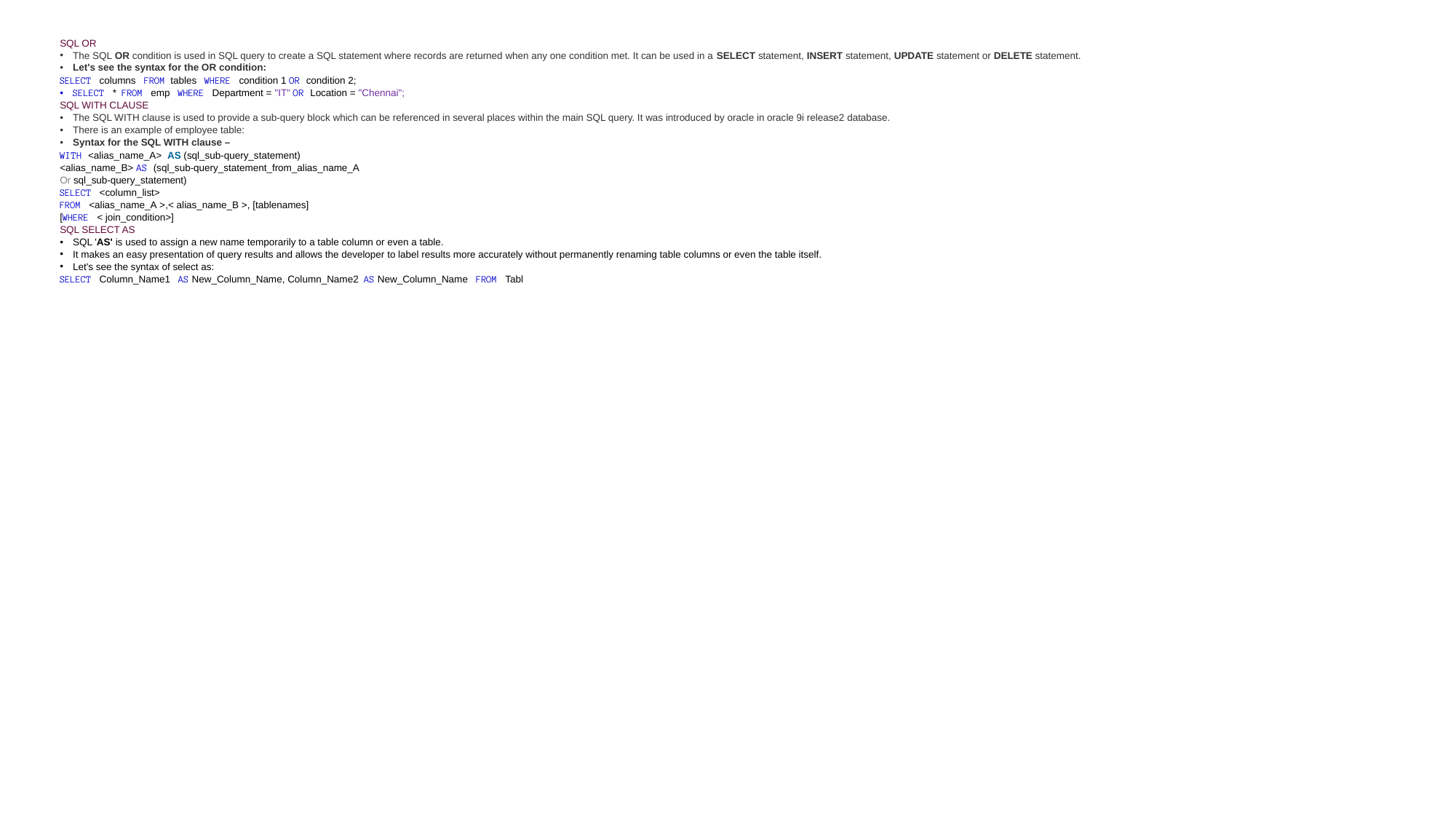

SQL OR
The SQL OR condition is used in SQL query to create a SQL statement where records are returned when any one condition met. It can be used in a SELECT statement, INSERT statement, UPDATE statement or DELETE statement.
Let's see the syntax for the OR condition:
SELECT  columns  FROM tables  WHERE  condition 1 OR condition 2;
SELECT  * FROM  emp  WHERE  Department = "IT" OR Location = "Chennai";
SQL WITH CLAUSE
The SQL WITH clause is used to provide a sub-query block which can be referenced in several places within the main SQL query. It was introduced by oracle in oracle 9i release2 database.
There is an example of employee table:
Syntax for the SQL WITH clause –
WITH <alias_name_A>  AS (sql_sub-query_statement)
<alias_name_B> AS (sql_sub-query_statement_from_alias_name_A
Or sql_sub-query_statement)
SELECT  <column_list>
FROM  <alias_name_A >,< alias_name_B >, [tablenames]
[WHERE  < join_condition>]
SQL SELECT AS
SQL 'AS' is used to assign a new name temporarily to a table column or even a table.
It makes an easy presentation of query results and allows the developer to label results more accurately without permanently renaming table columns or even the table itself.
Let's see the syntax of select as:
SELECT  Column_Name1  AS New_Column_Name, Column_Name2  AS New_Column_Name  FROM  Tabl